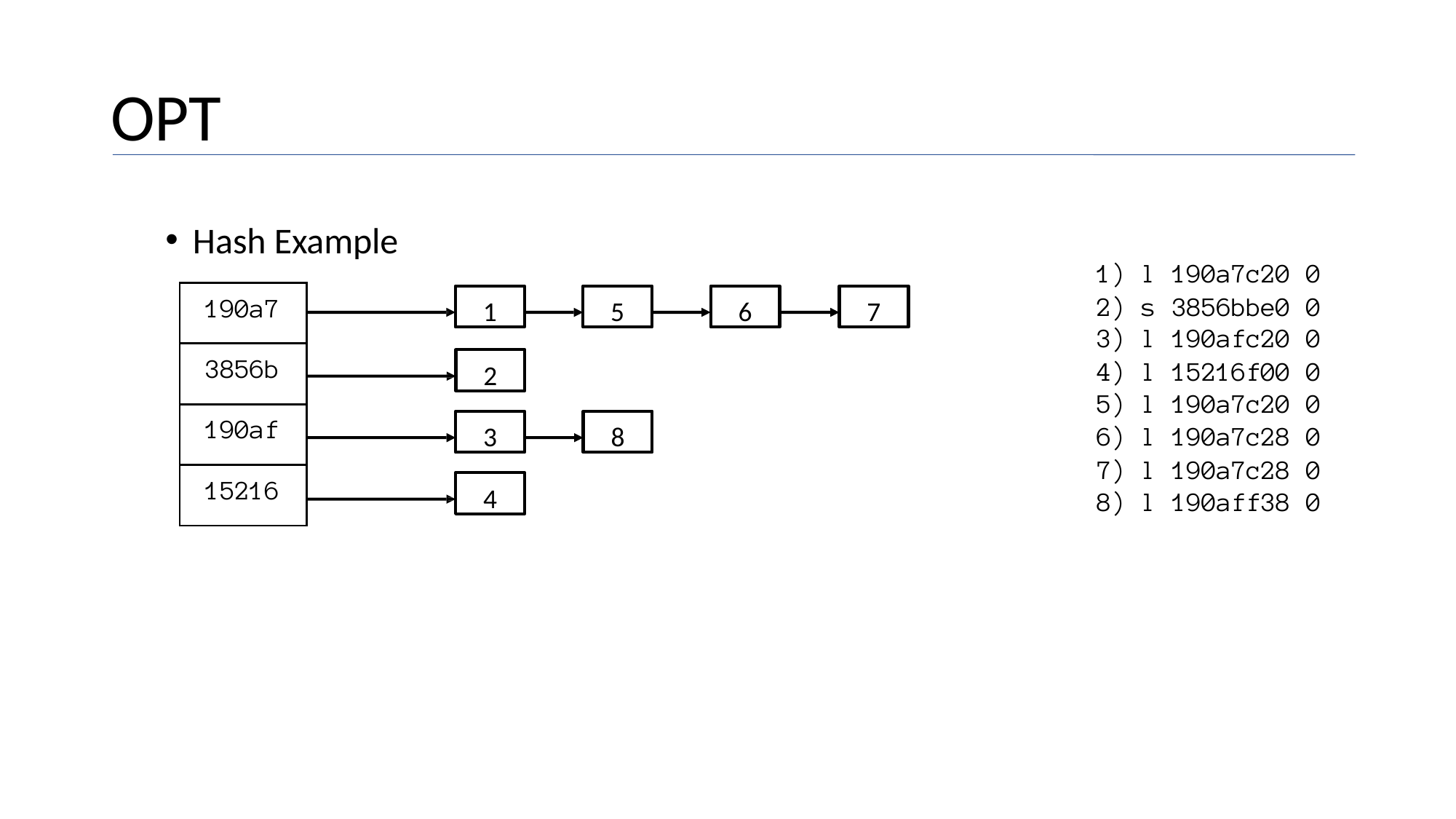

# OPT

Hash Example
| 1) l | 190a7c20 | 0 |
| --- | --- | --- |
| 2) s | 3856bbe0 | 0 |
| 3) l | 190afc20 | 0 |
| 4) l | 15216f00 | 0 |
| 5) l | 190a7c20 | 0 |
| 6) l | 190a7c28 | 0 |
| 7) l | 190a7c28 | 0 |
| 8) l | 190aff38 | 0 |
| 190a7 |
| --- |
| 3856b |
| 190af |
| 15216 |
1
5
6
7

2

3
8

4